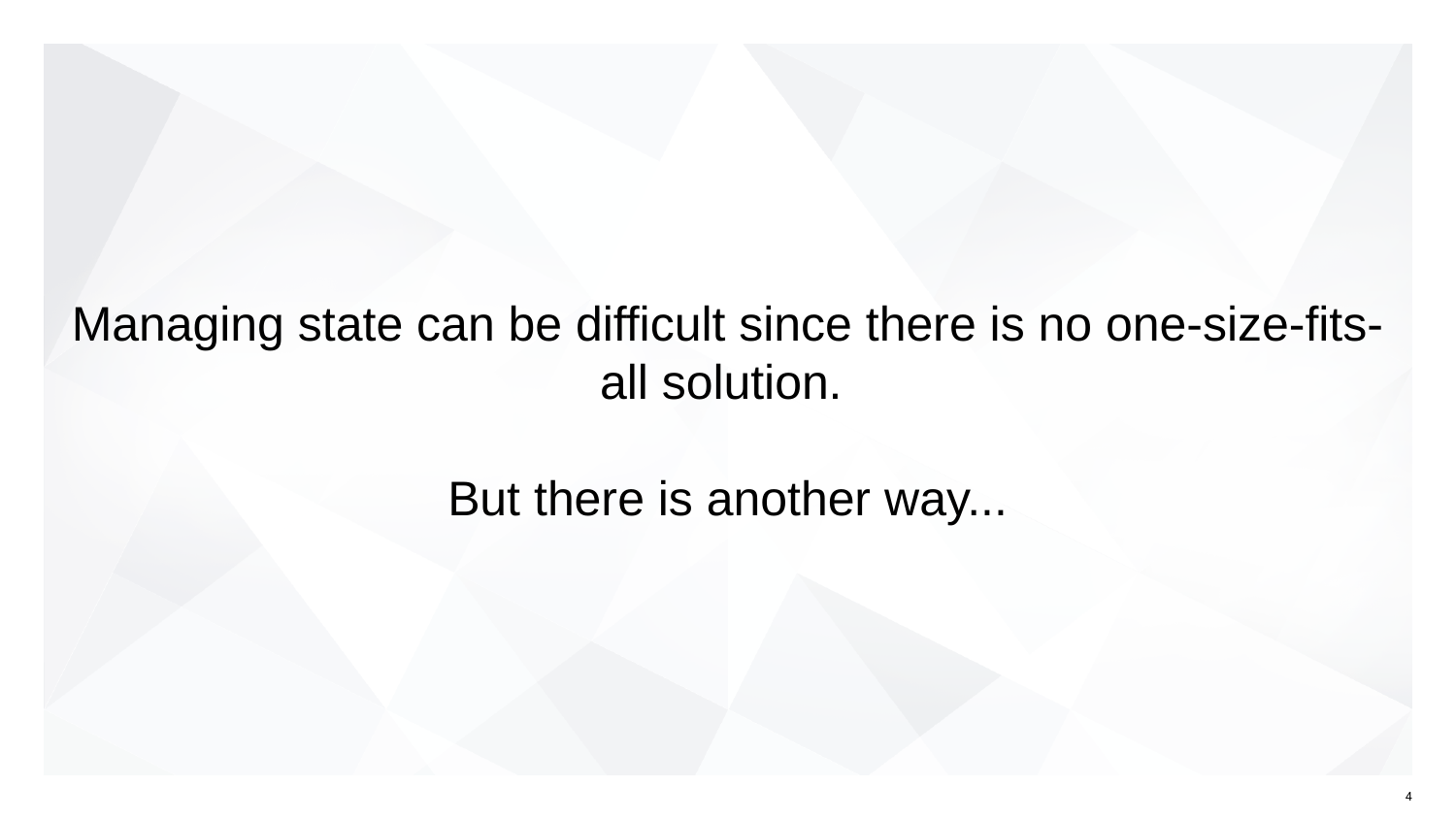

# Managing state can be difficult since there is no one-size-fits-all solution.

But there is another way...